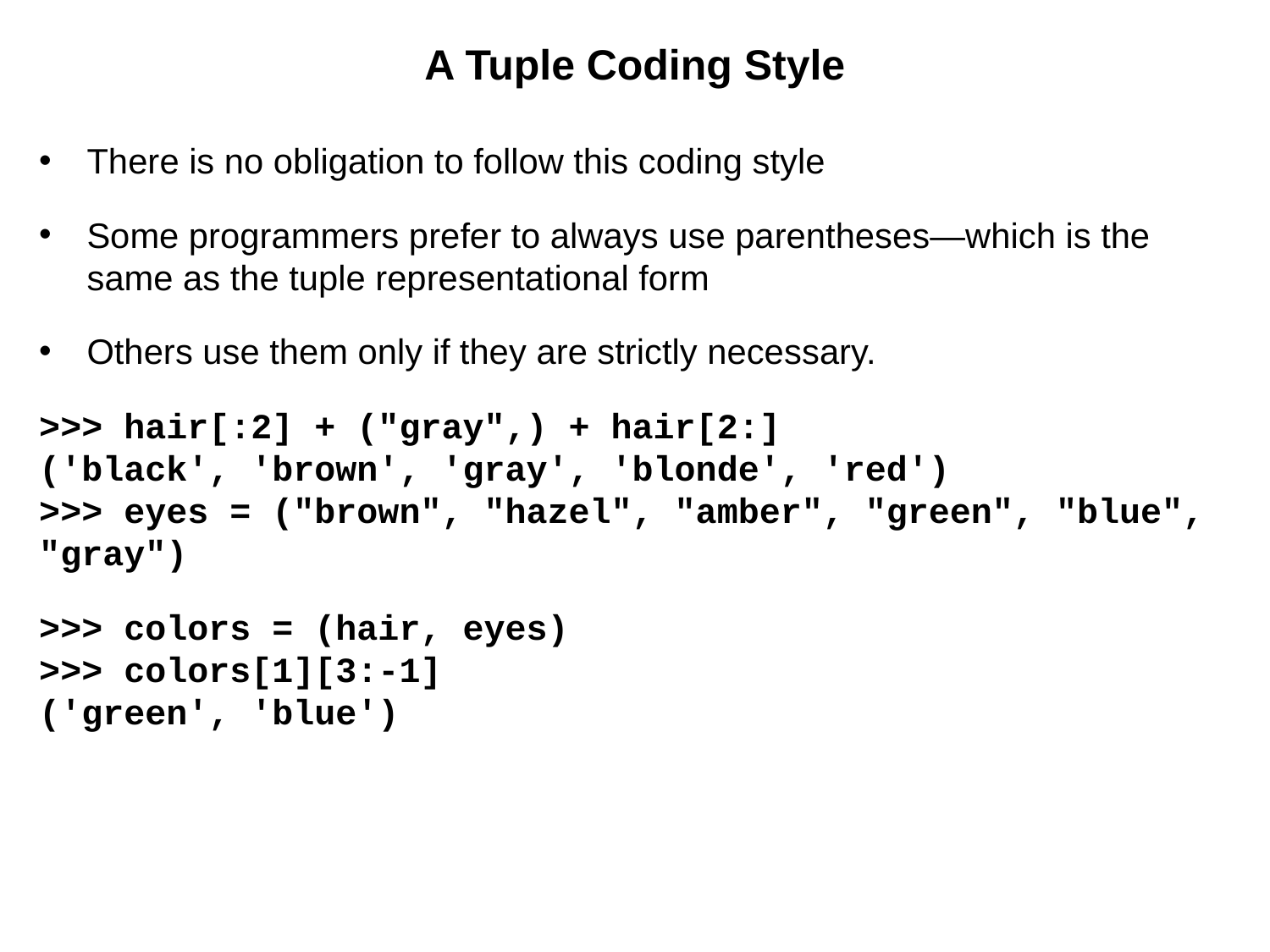

# A Tuple Coding Style
There is no obligation to follow this coding style
Some programmers prefer to always use parentheses—which is the same as the tuple representational form
Others use them only if they are strictly necessary.
>>> hair[:2] + ("gray",) + hair[2:]
('black', 'brown', 'gray', 'blonde', 'red')
>>> eyes = ("brown", "hazel", "amber", "green", "blue", "gray")
>>> colors = (hair, eyes)
>>> colors[1][3:-1]
('green', 'blue')